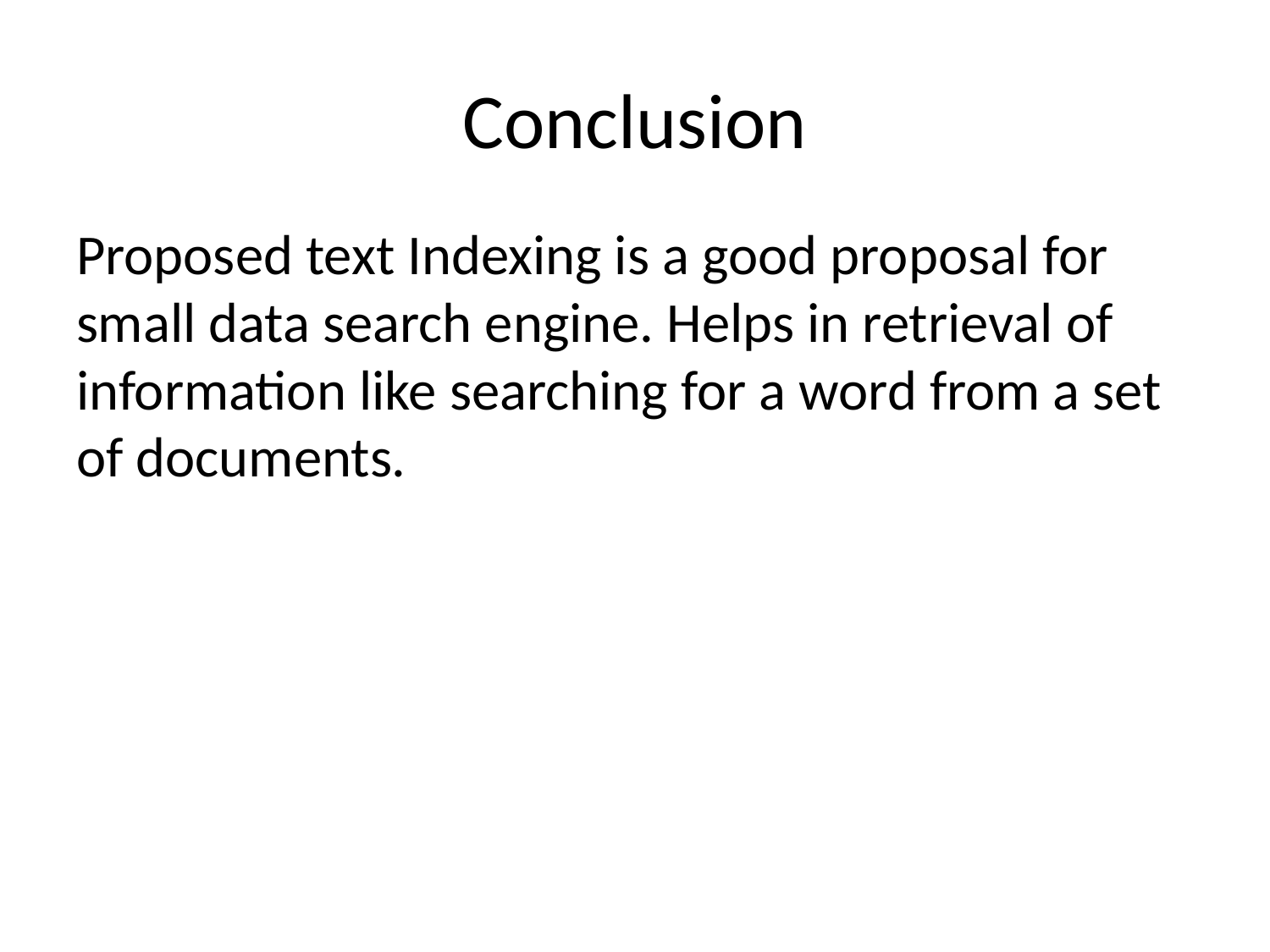

# Conclusion
Proposed text Indexing is a good proposal for small data search engine. Helps in retrieval of information like searching for a word from a set of documents.